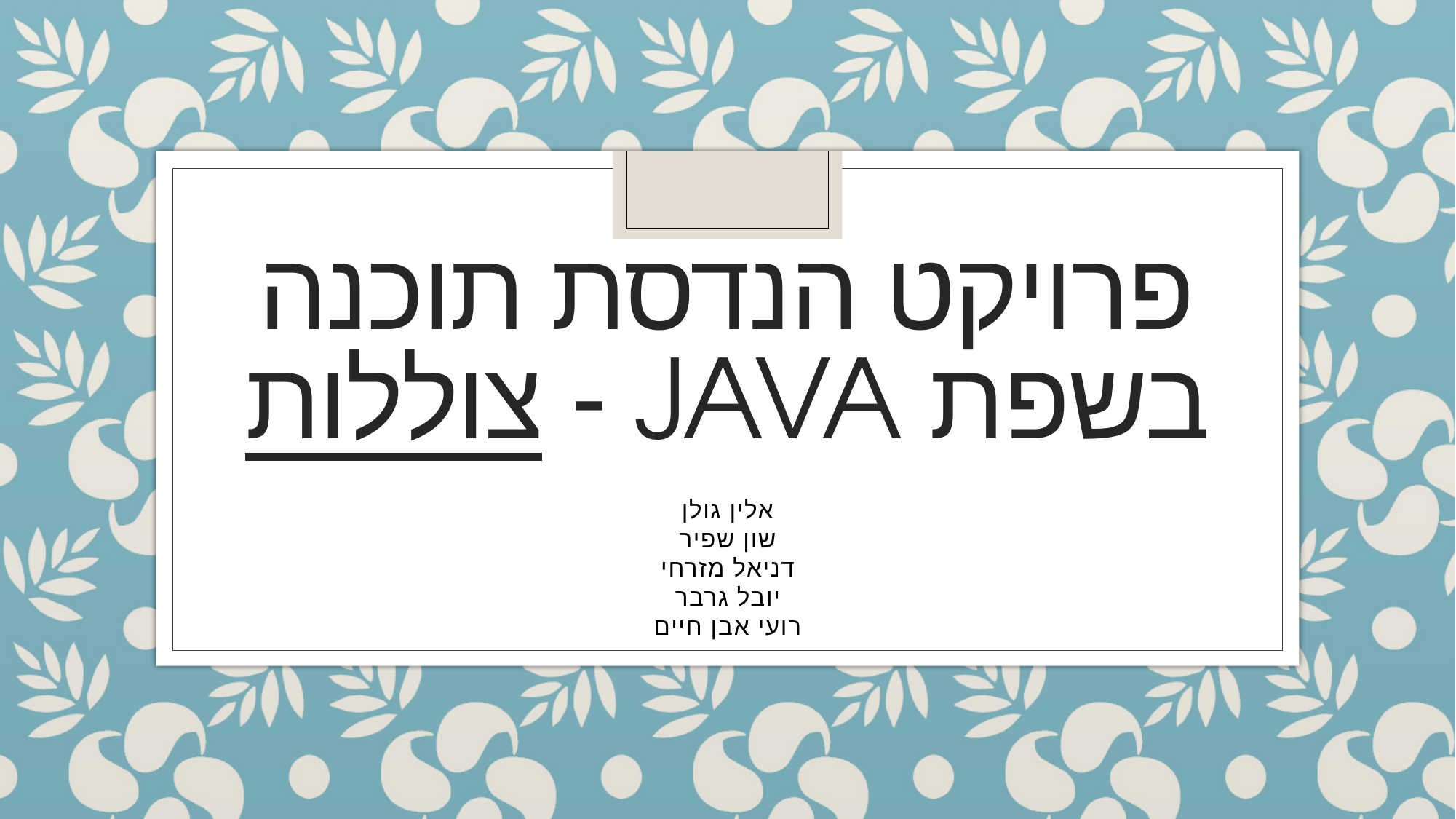

# פרויקט הנדסת תוכנה בשפת JAVA - צוללות
אלין גולן
שון שפיר
דניאל מזרחי
יובל גרבר
רועי אבן חיים